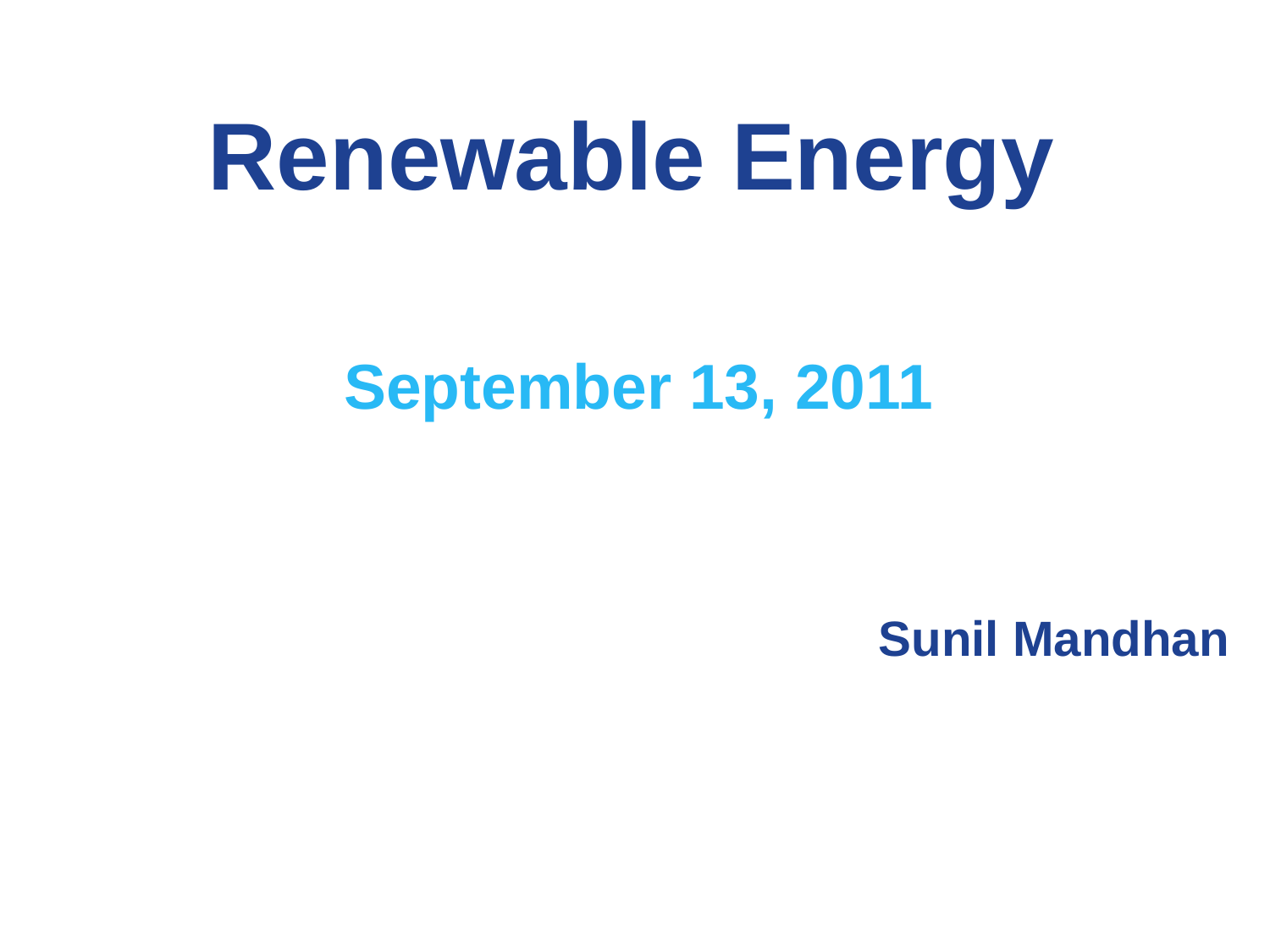

# Renewable Energy

September 13, 2011

Sunil Mandhan